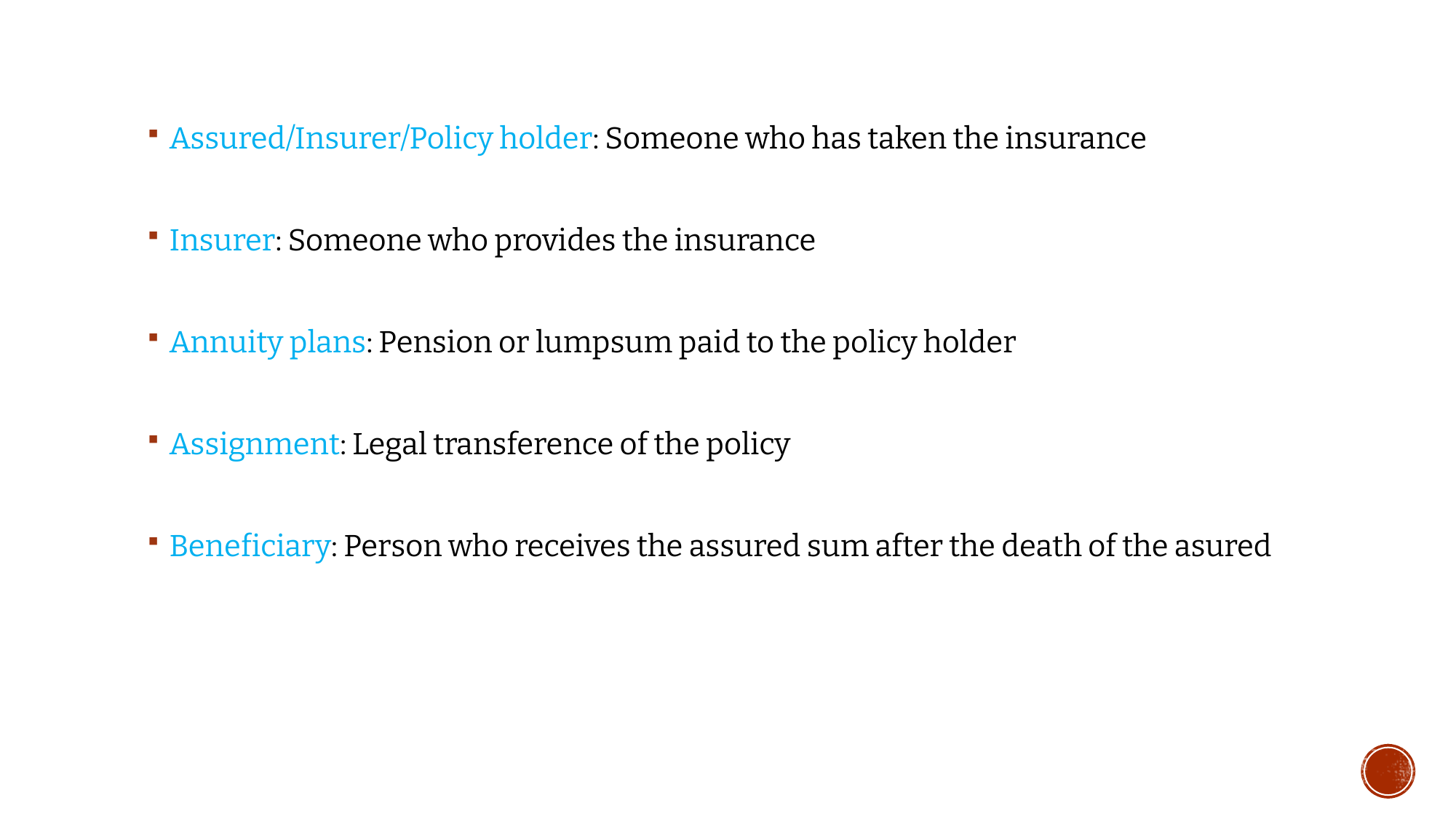

Assured/Insurer/Policy holder: Someone who has taken the insurance

Insurer: Someone who provides the insurance

Annuity plans: Pension or lumpsum paid to the policy holder

Assignment: Legal transference of the policy

Beneficiary: Person who receives the assured sum after the death of the asured